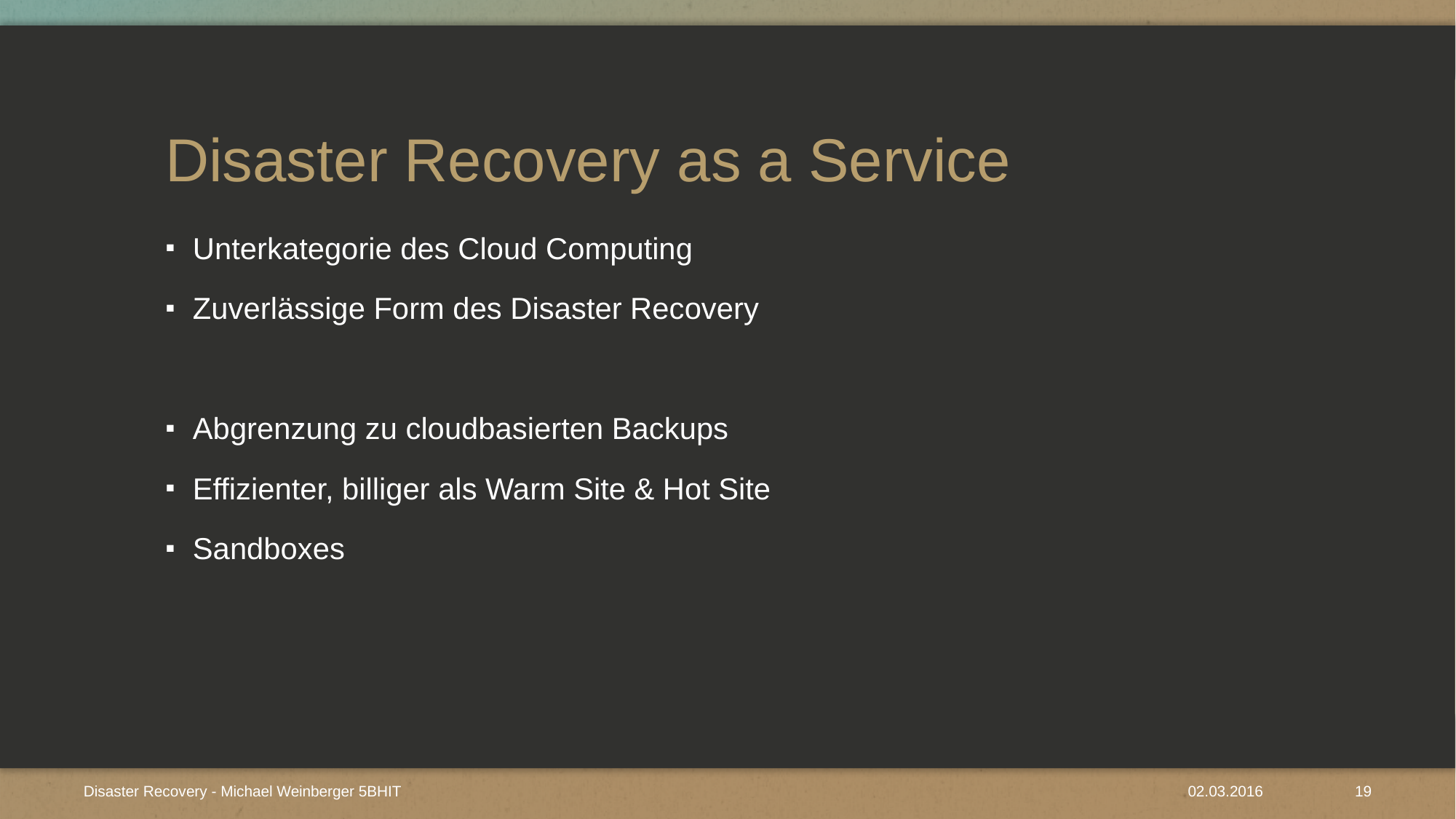

# Disaster Recovery as a Service
Unterkategorie des Cloud Computing
Zuverlässige Form des Disaster Recovery

Abgrenzung zu cloudbasierten Backups
Effizienter, billiger als Warm Site & Hot Site
Sandboxes
Disaster Recovery - Michael Weinberger 5BHIT
02.03.2016
19